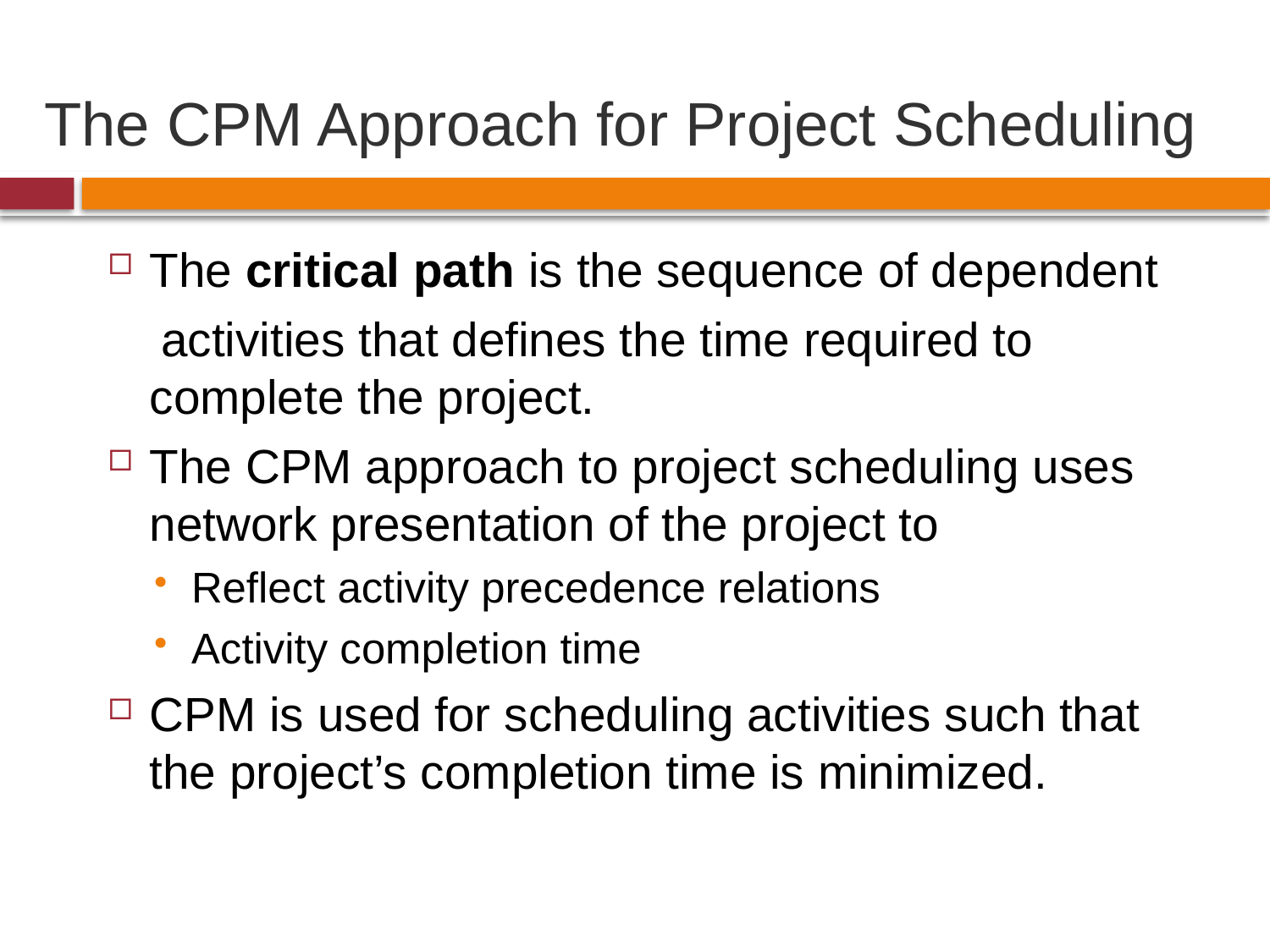

# The CPM Approach for Project Scheduling
The critical path is the sequence of dependent
    activities that defines the time required to complete the project.
The CPM approach to project scheduling uses network presentation of the project to
Reflect activity precedence relations
Activity completion time
CPM is used for scheduling activities such that the project’s completion time is minimized.